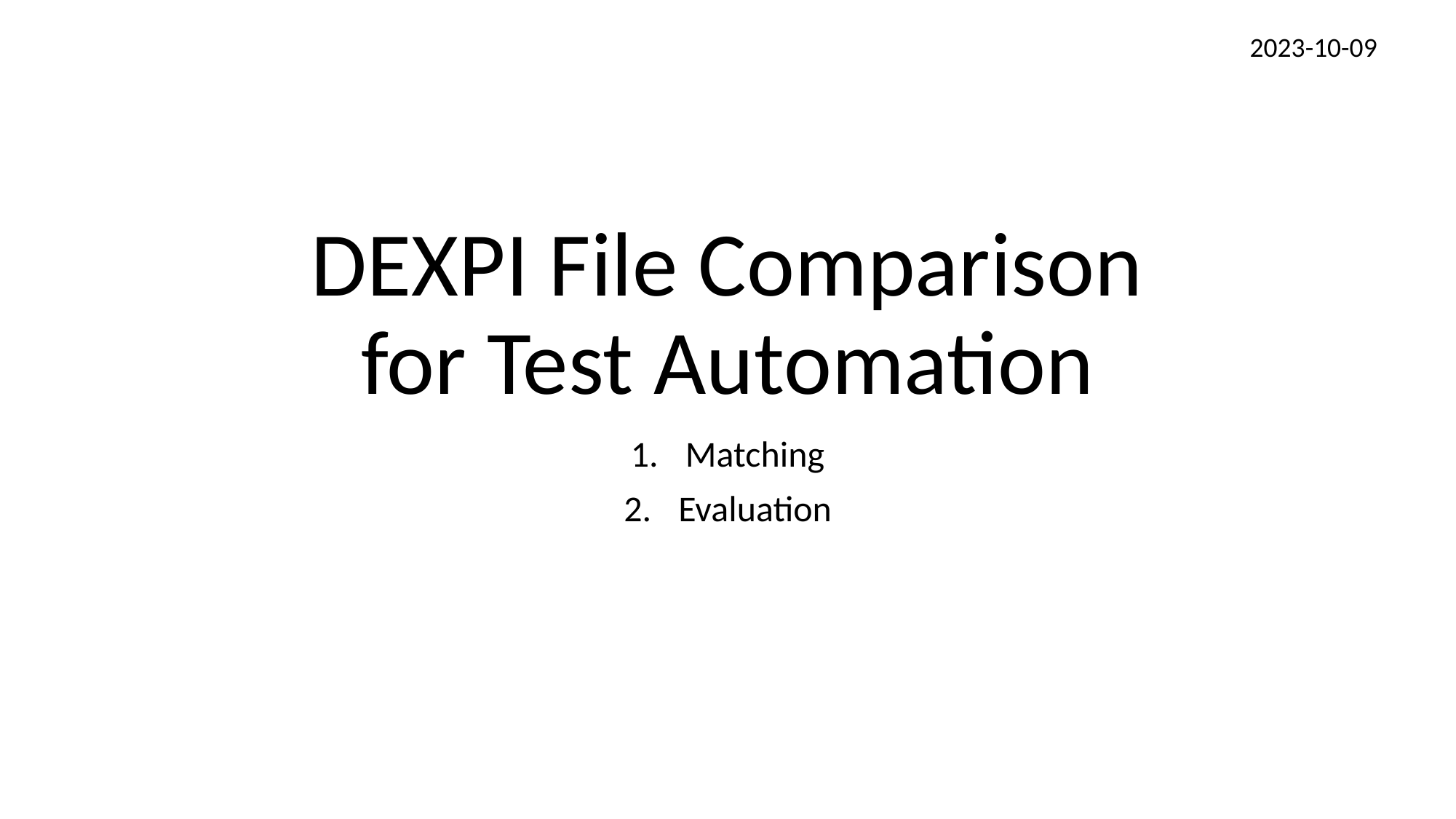

2023-10-09
# DEXPI File Comparison for Test Automation
Matching
Evaluation